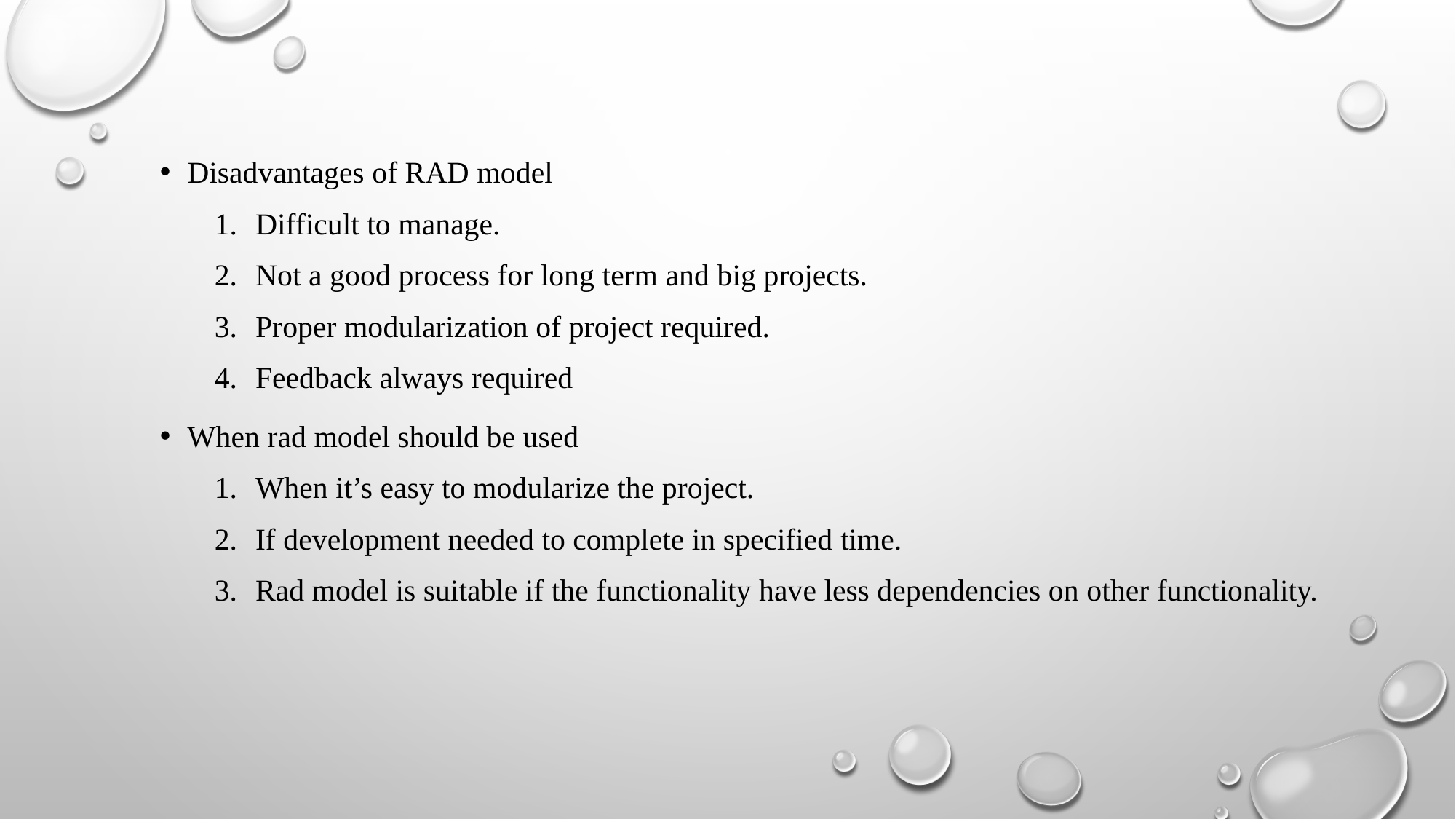

Disadvantages of RAD model
Difficult to manage.
Not a good process for long term and big projects.
Proper modularization of project required.
Feedback always required
When rad model should be used
When it’s easy to modularize the project.
If development needed to complete in specified time.
Rad model is suitable if the functionality have less dependencies on other functionality.